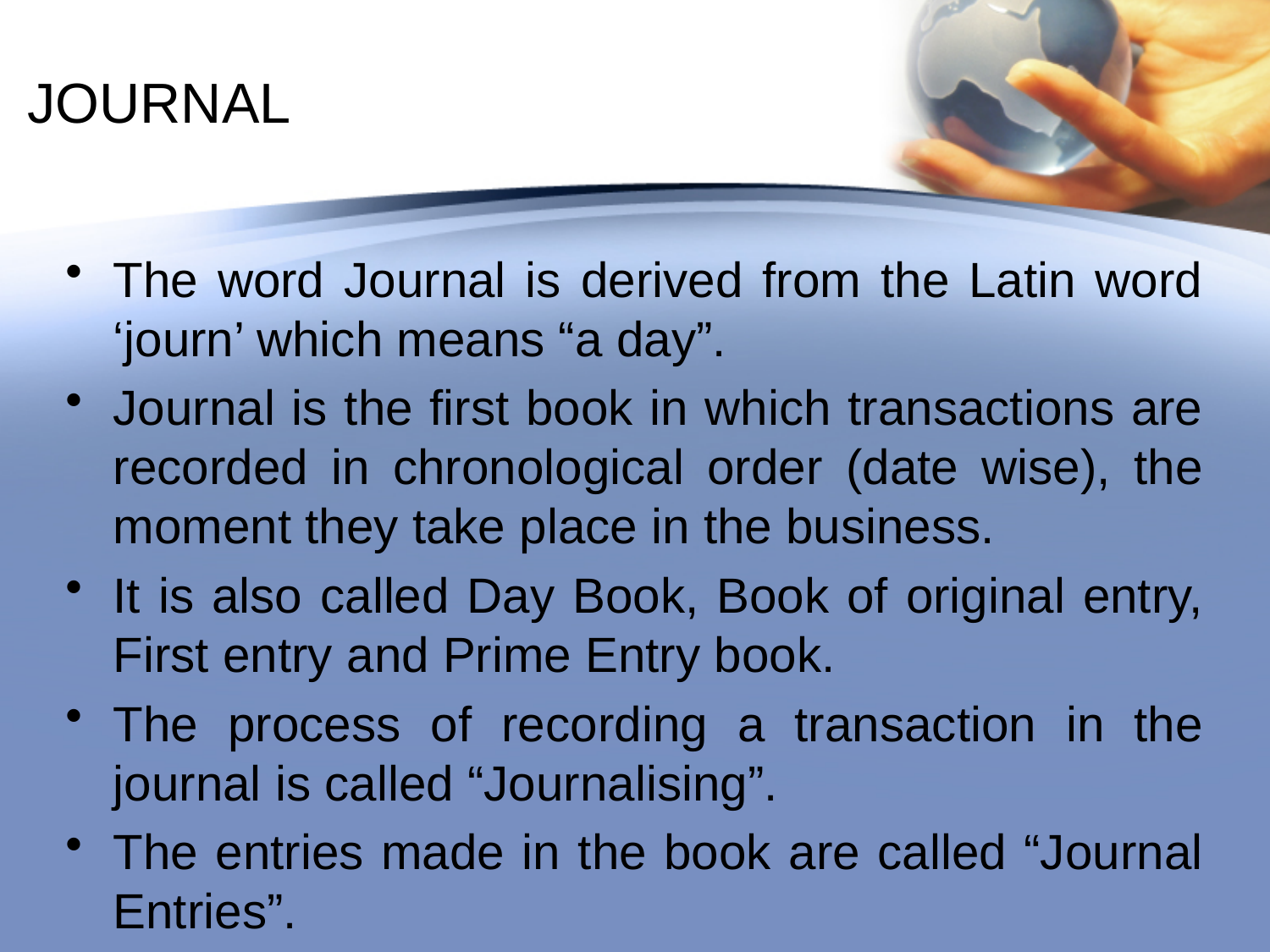

# JOURNAL
The word Journal is derived from the Latin word ‘journ’ which means “a day”.
Journal is the first book in which transactions are recorded in chronological order (date wise), the moment they take place in the business.
It is also called Day Book, Book of original entry, First entry and Prime Entry book.
The process of recording a transaction in the journal is called “Journalising”.
The entries made in the book are called “Journal Entries”.